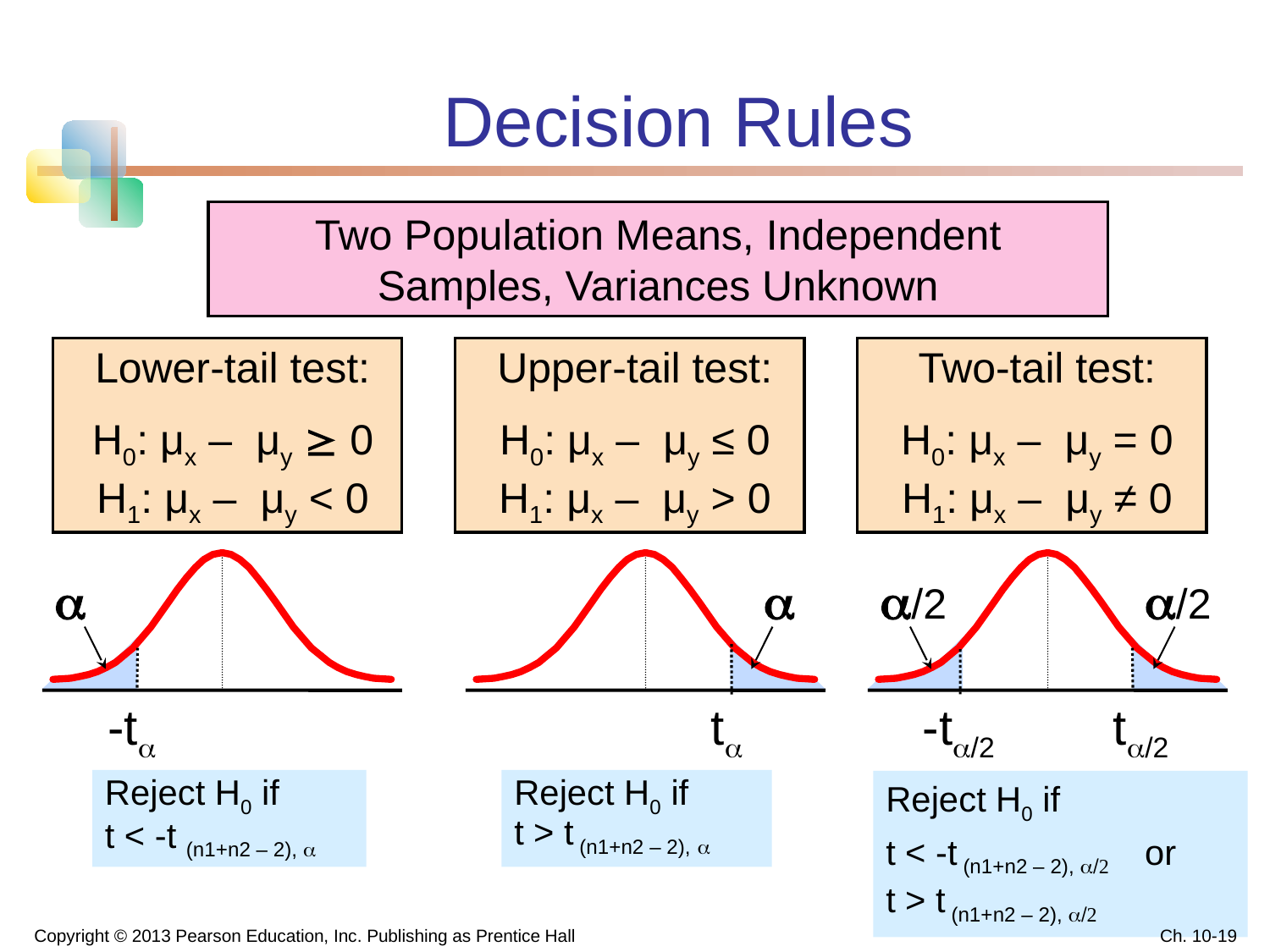

# Decision Rules
Two Population Means, Independent Samples, Variances Unknown
Lower-tail test:

H0: μx –  μy ≥ 0
H1: μx –  μy < 0
Upper-tail test:

H0: μx –  μy ≤ 0
H1: μx –  μy > 0
Two-tail test:

H0: μx –  μy = 0
H1: μx –  μy ≠ 0

α
α
α/2
α/2

-tα
tα
-tα/2
tα/2

Reject H0 if
t < -t (n1+n2 – 2), α
Reject H0 if
t > t (n1+n2 – 2), α
Reject H0 if
t < -t (n1+n2 – 2), α/2  or
t > t (n1+n2 – 2), α/2
Copyright © 2013 Pearson Education, Inc. Publishing as Prentice Hall
Ch. 10-19